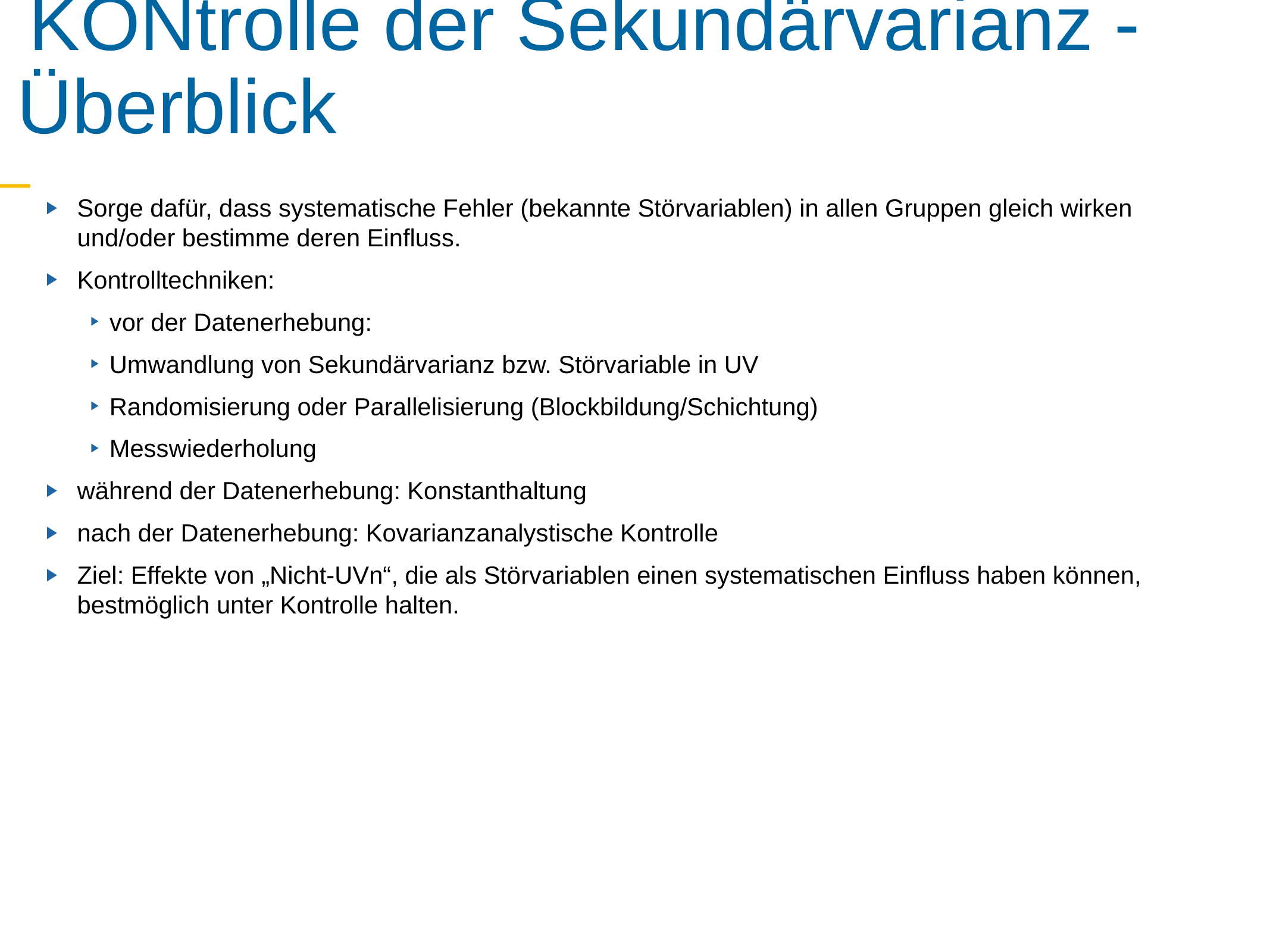

KONtrolle der Sekundärvarianz - Überblick
Sorge dafür, dass systematische Fehler (bekannte Störvariablen) in allen Gruppen gleich wirken und/oder bestimme deren Einfluss.
Kontrolltechniken:
vor der Datenerhebung:
Umwandlung von Sekundärvarianz bzw. Störvariable in UV
Randomisierung oder Parallelisierung (Blockbildung/Schichtung)
Messwiederholung
während der Datenerhebung: Konstanthaltung
nach der Datenerhebung: Kovarianzanalystische Kontrolle
Ziel: Effekte von „Nicht-UVn“, die als Störvariablen einen systematischen Einfluss haben können, bestmöglich unter Kontrolle halten.
38